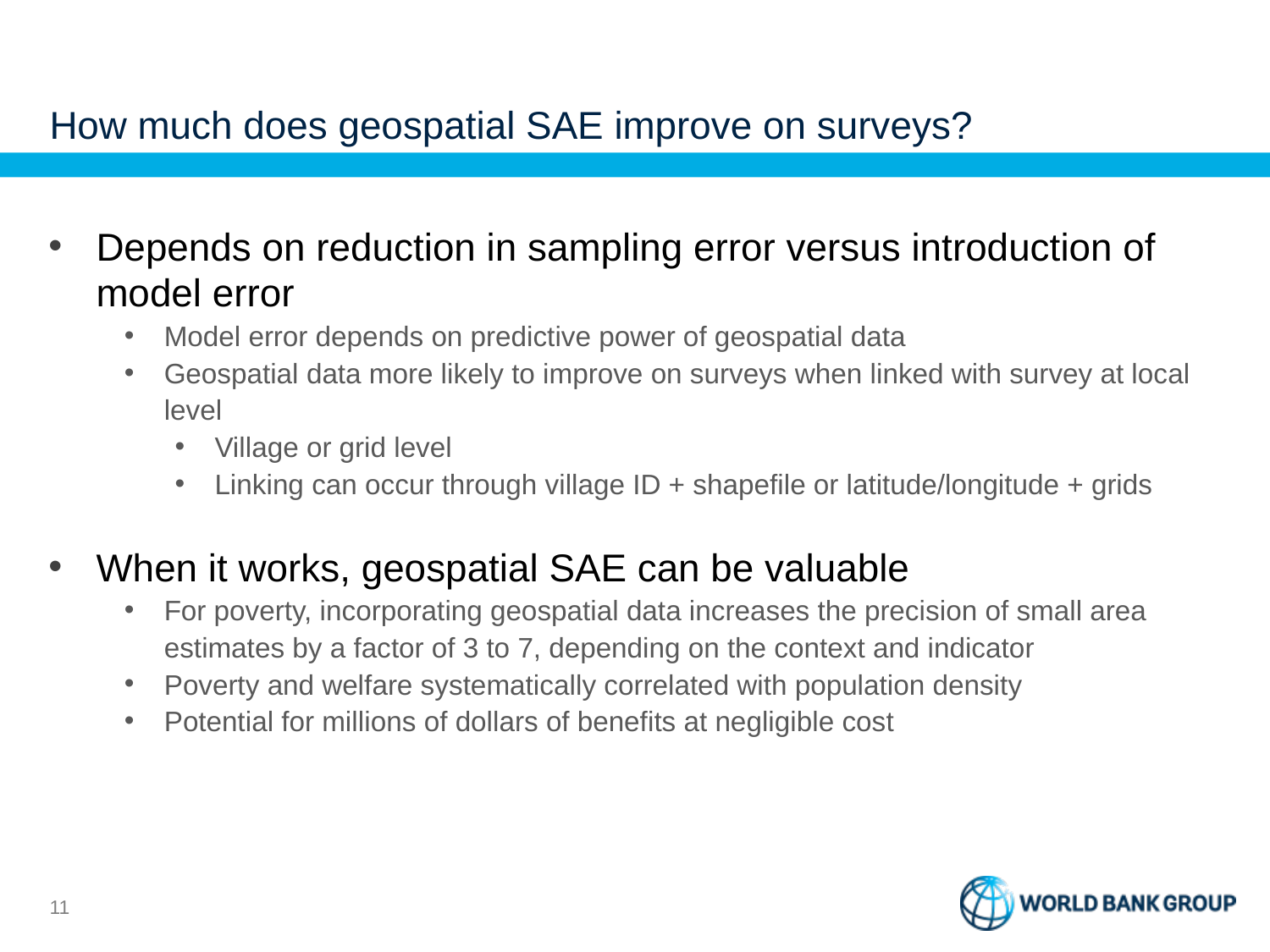

# How much does geospatial SAE improve on surveys?
Depends on reduction in sampling error versus introduction of model error
Model error depends on predictive power of geospatial data
Geospatial data more likely to improve on surveys when linked with survey at local level
Village or grid level
Linking can occur through village ID + shapefile or latitude/longitude + grids
When it works, geospatial SAE can be valuable
For poverty, incorporating geospatial data increases the precision of small area estimates by a factor of 3 to 7, depending on the context and indicator
Poverty and welfare systematically correlated with population density
Potential for millions of dollars of benefits at negligible cost

11